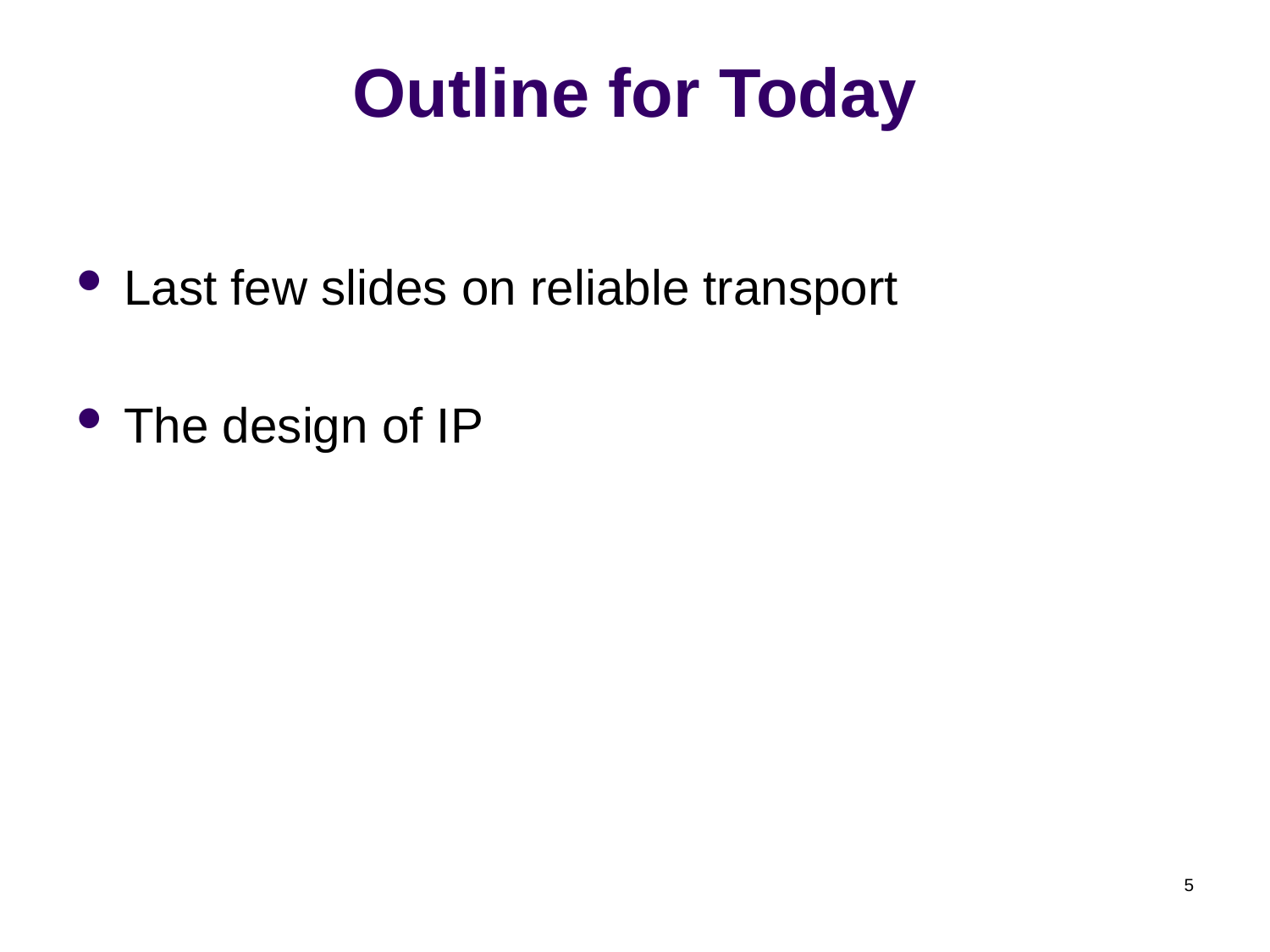

# Outline for Today

Last few slides on reliable transport

The design of IP
5